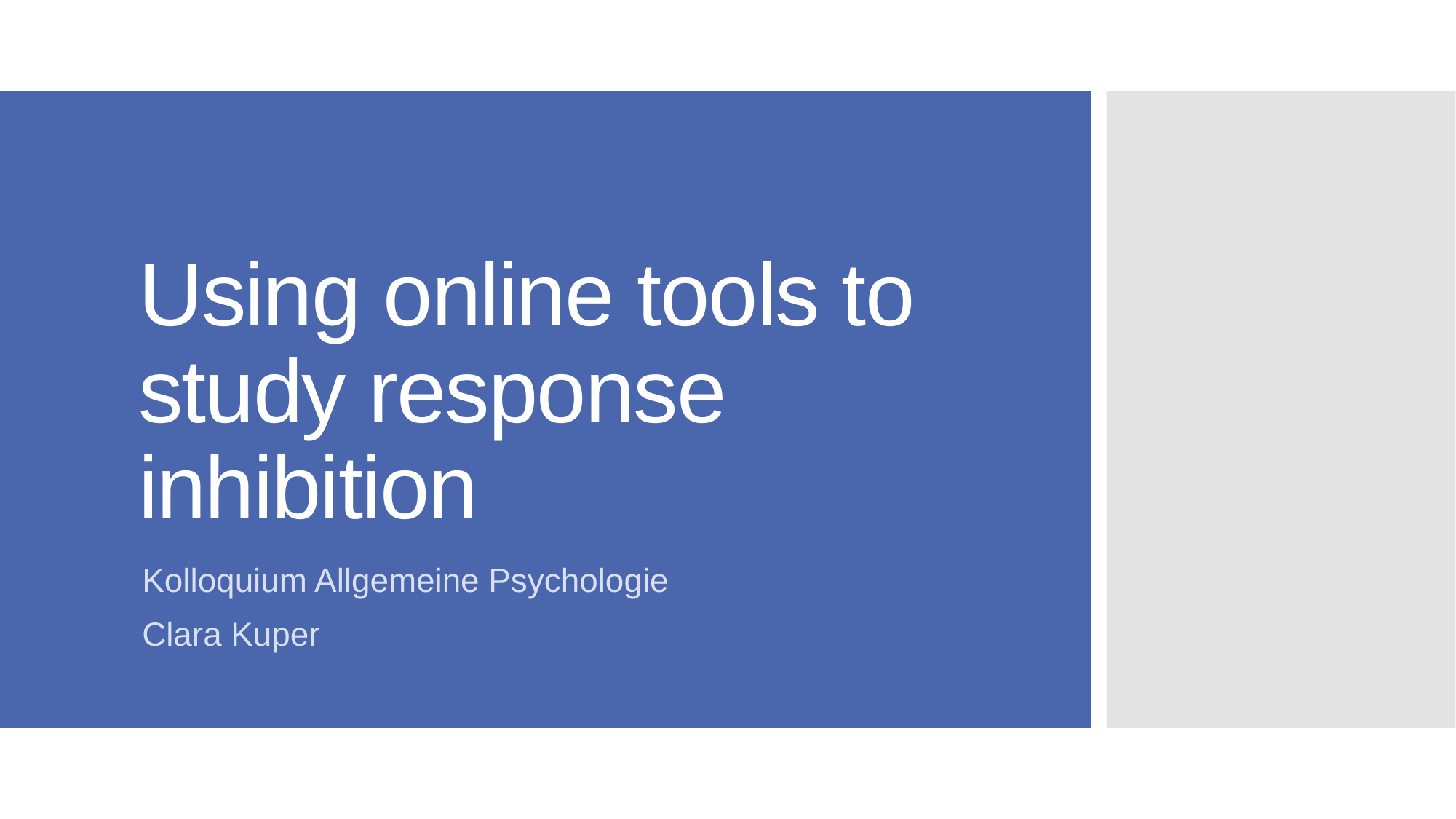

# Using online tools to study response inhibition
Kolloquium Allgemeine Psychologie
Clara Kuper